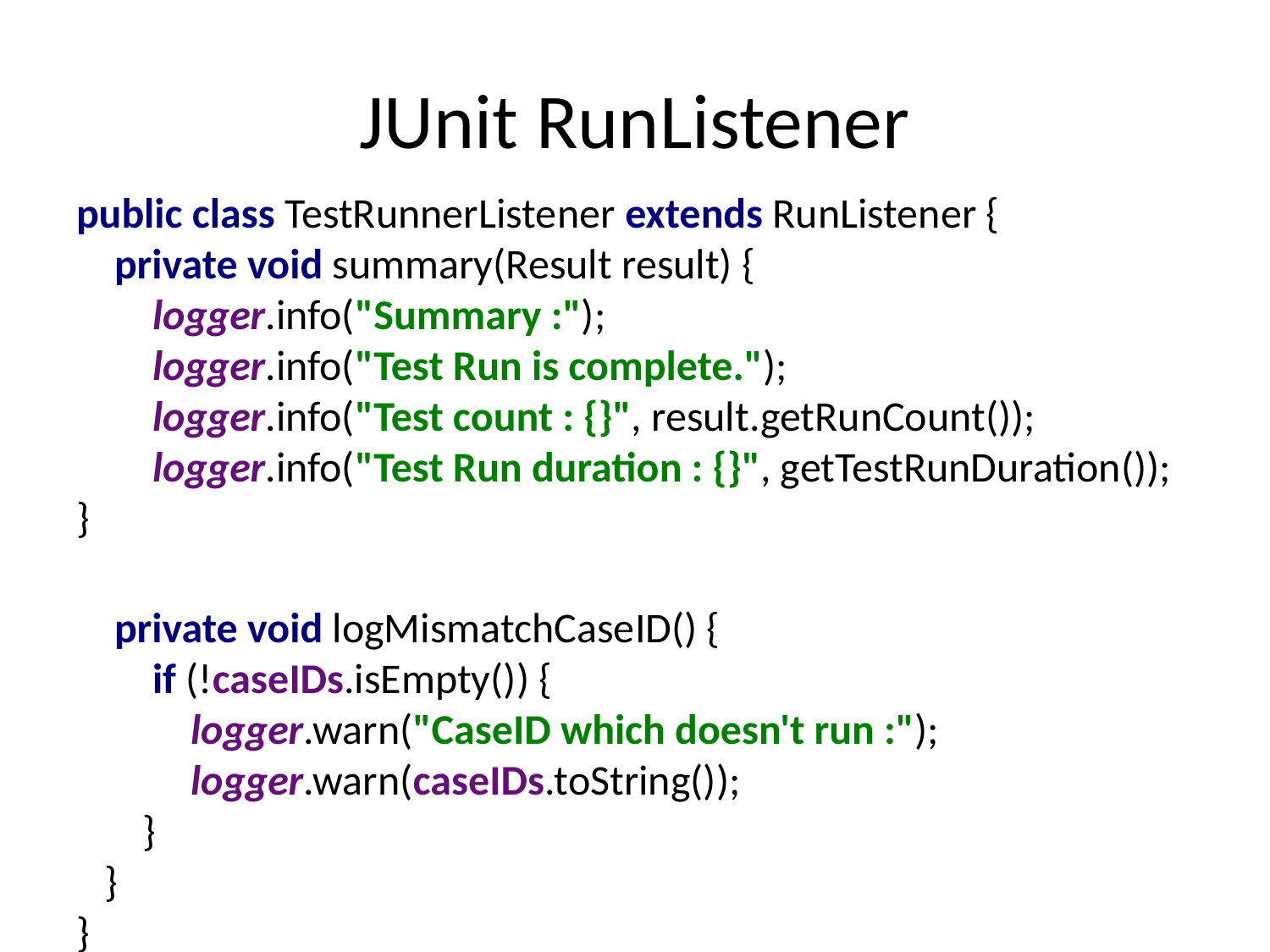

# JUnit RunListener
public class TestRunnerListener extends RunListener {
    private void summary(Result result) {
        logger.info("Summary :");
        logger.info("Test Run is complete.");
        logger.info("Test count : {}", result.getRunCount());
        logger.info("Test Run duration : {}", getTestRunDuration());
}
    private void logMismatchCaseID() {
        if (!caseIDs.isEmpty()) {
            logger.warn("CaseID which doesn't run :");
            logger.warn(caseIDs.toString());
       }
   }
}
97